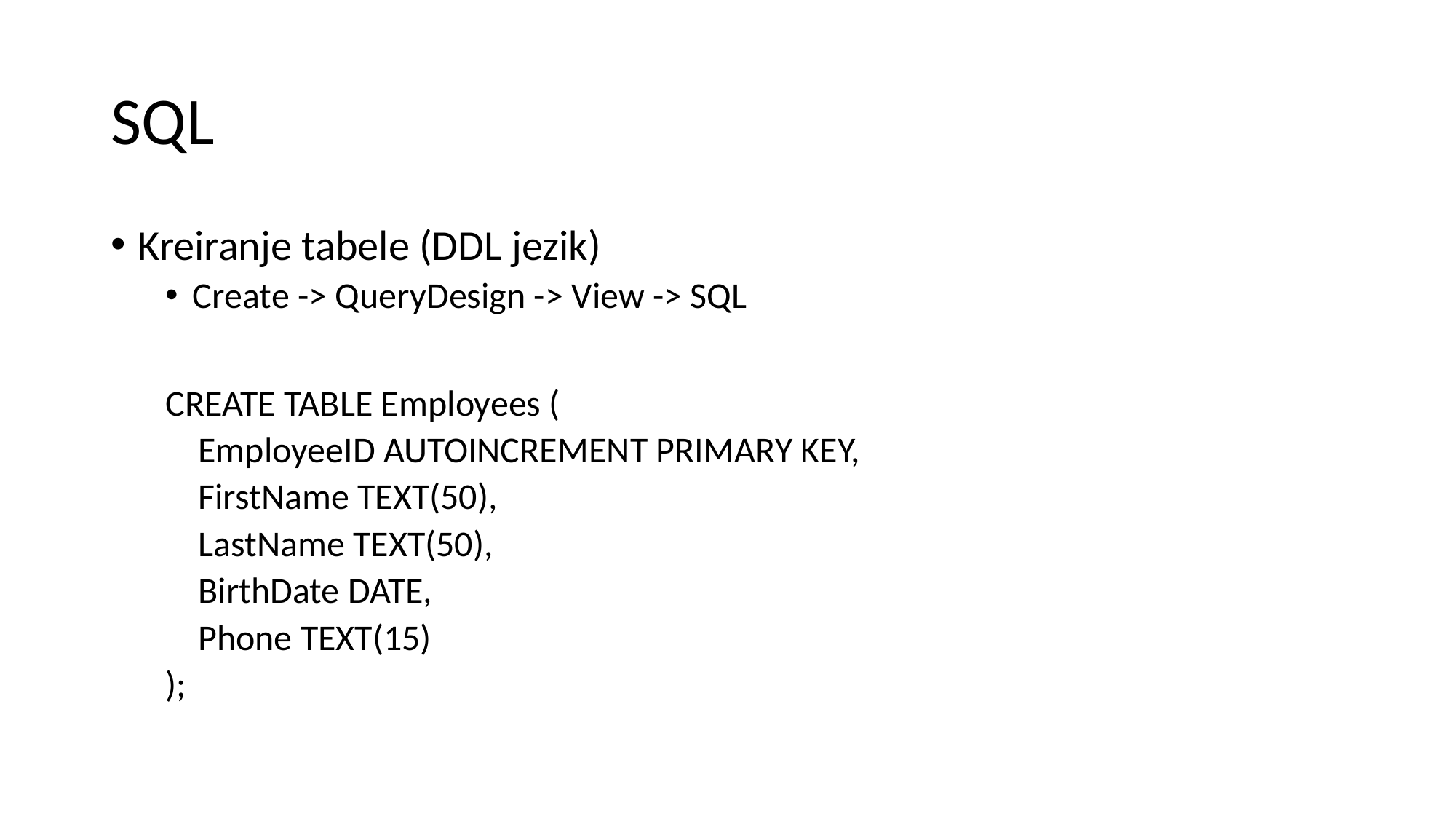

# SQL
Kreiranje tabele (DDL jezik)
Create -> QueryDesign -> View -> SQL

CREATE TABLE Employees (
    EmployeeID AUTOINCREMENT PRIMARY KEY,
    FirstName TEXT(50),
    LastName TEXT(50),
    BirthDate DATE,
    Phone TEXT(15)
);